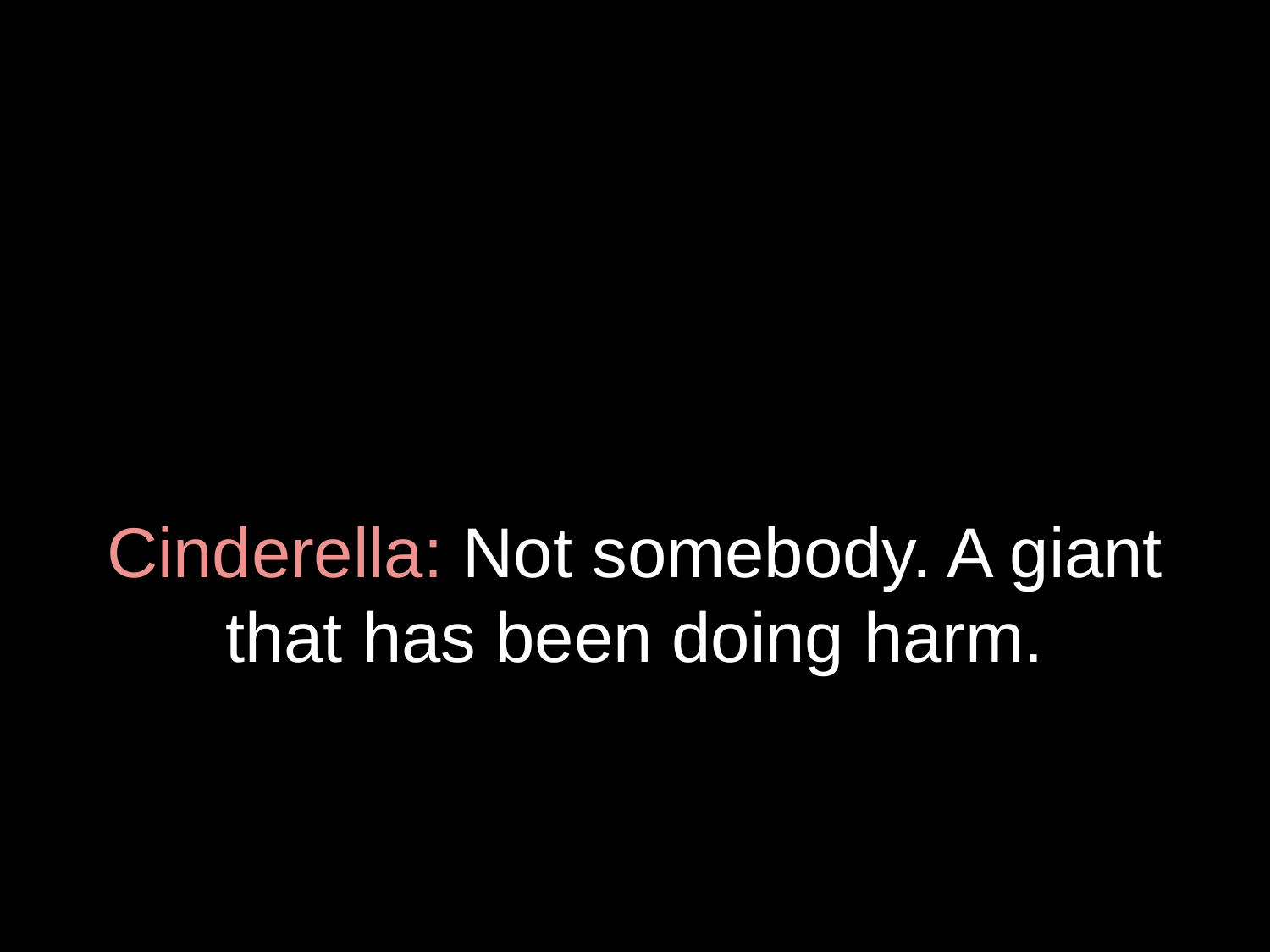

# Cinderella: Not somebody. A giant that has been doing harm.